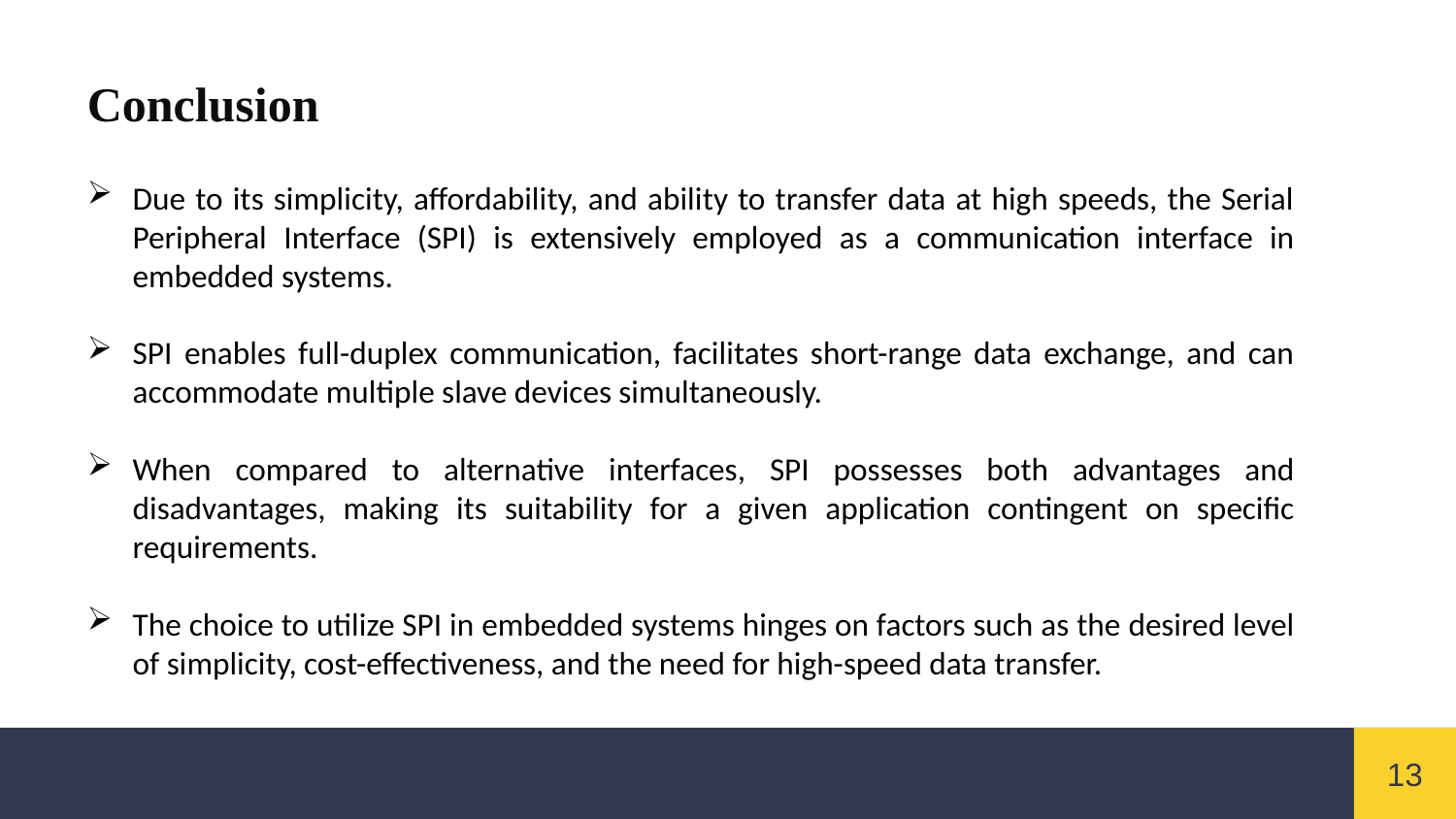

Conclusion
Due to its simplicity, affordability, and ability to transfer data at high speeds, the Serial Peripheral Interface (SPI) is extensively employed as a communication interface in embedded systems.

SPI enables full-duplex communication, facilitates short-range data exchange, and can accommodate multiple slave devices simultaneously.

When compared to alternative interfaces, SPI possesses both advantages and disadvantages, making its suitability for a given application contingent on specific requirements.

The choice to utilize SPI in embedded systems hinges on factors such as the desired level of simplicity, cost-effectiveness, and the need for high-speed data transfer.

13